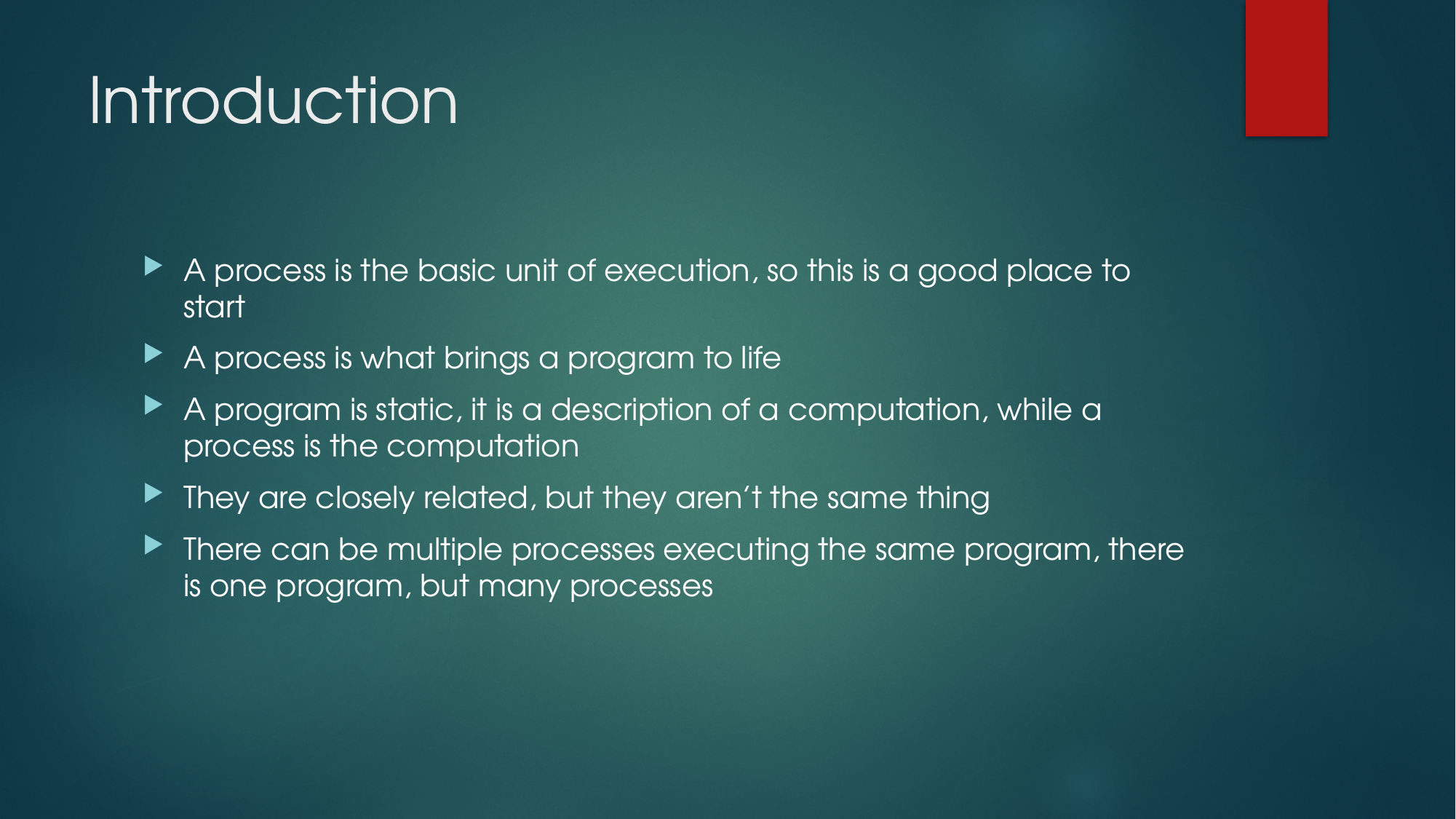

# Introduction
A process is the basic unit of execution, so this is a good place to start
A process is what brings a program to life
A program is static, it is a description of a computation, while a process is the computation
They are closely related, but they aren’t the same thing
There can be multiple processes executing the same program, there is one program, but many processes